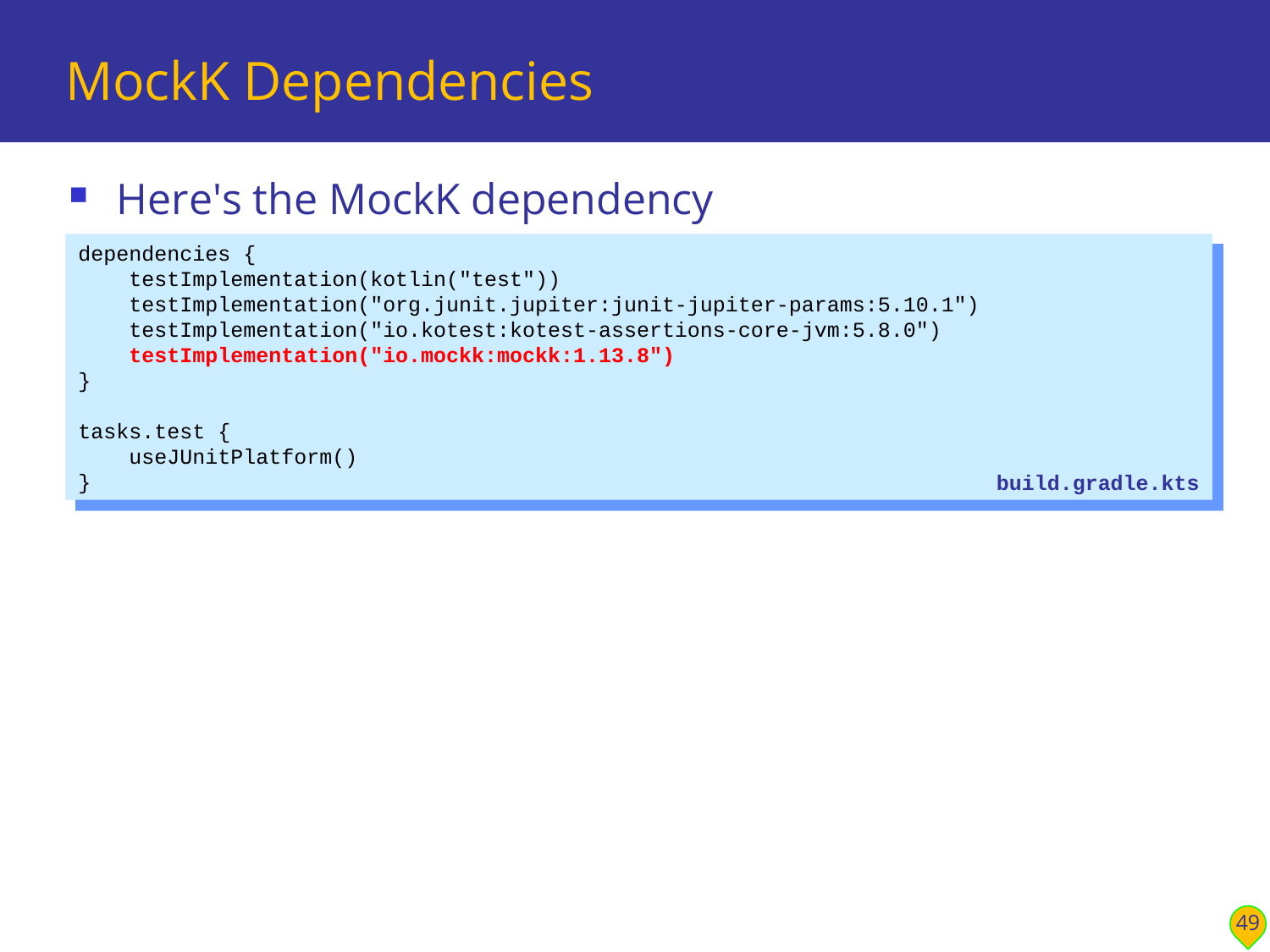

# MockK Dependencies
Here's the MockK dependency
dependencies {
    testImplementation(kotlin("test"))
    testImplementation("org.junit.jupiter:junit-jupiter-params:5.10.1")
    testImplementation("io.kotest:kotest-assertions-core-jvm:5.8.0")
    testImplementation("io.mockk:mockk:1.13.8")
}

tasks.test {
    useJUnitPlatform()
}
build.gradle.kts
49